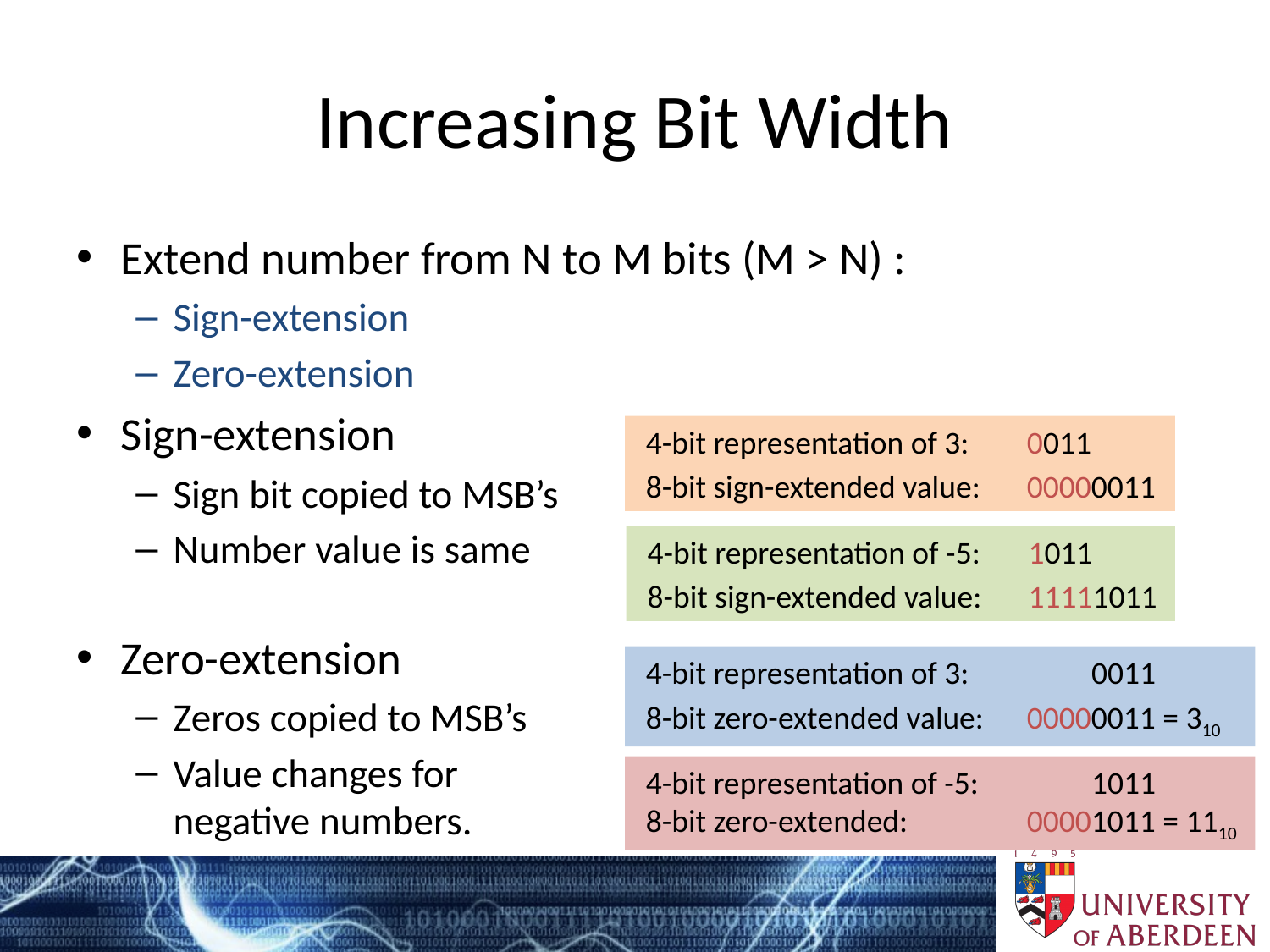

# Increasing Bit Width
Extend number from N to M bits (M > N) :
Sign-extension
Zero-extension
Sign-extension
Sign bit copied to MSB’s
Number value is same
Zero-extension
Zeros copied to MSB’s
Value changes for
negative numbers.

4-bit representation of 3:	0011
8-bit sign-extended value: 	00000011
4-bit representation of -5:	1011
8-bit sign-extended value:	11111011
4-bit representation of 3:	         0011
8-bit zero-extended value: 	00000011 = 310
4-bit representation of -5:	         1011
8-bit zero-extended: 	00001011 = 1110